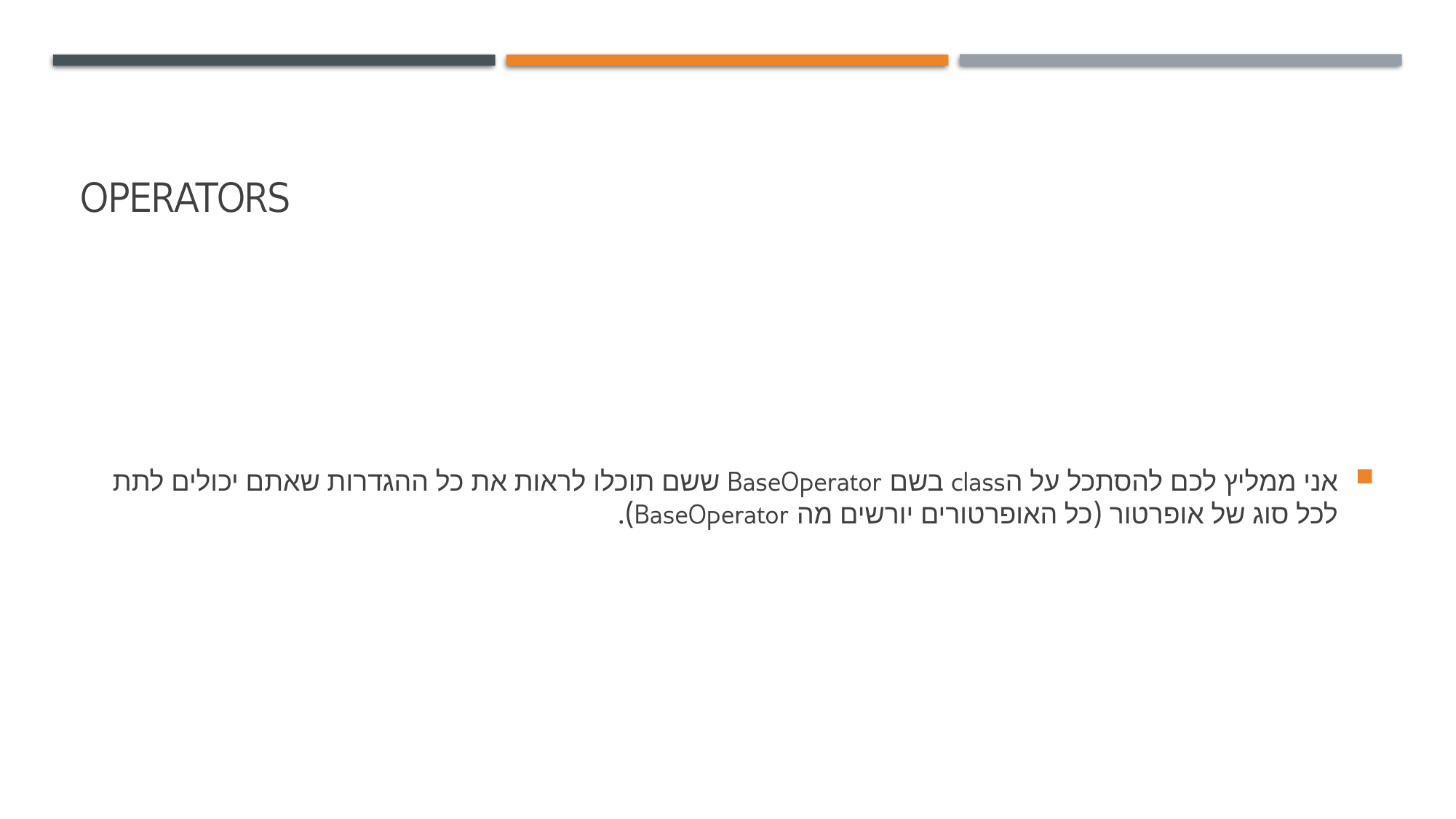

# operators
אני ממליץ לכם להסתכל על הclass בשם BaseOperator ששם תוכלו לראות את כל ההגדרות שאתם יכולים לתת לכל סוג של אופרטור (כל האופרטורים יורשים מה BaseOperator).